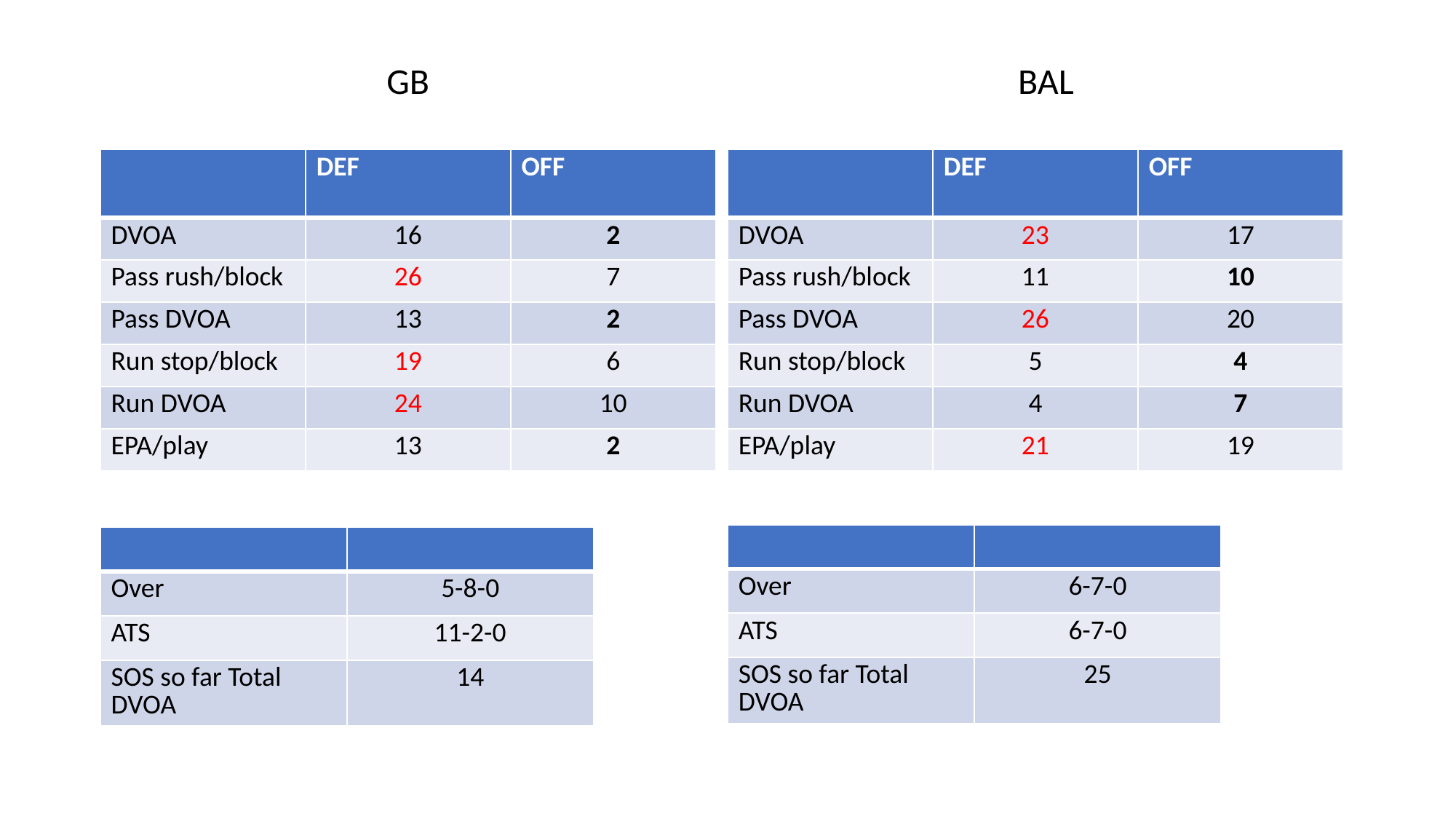

GB
BAL
|  | DEF | OFF |
| --- | --- | --- |
| DVOA | 16 | 2 |
| Pass rush/block | 26 | 7 |
| Pass DVOA | 13 | 2 |
| Run stop/block | 19 | 6 |
| Run DVOA | 24 | 10 |
| EPA/play | 13 | 2 |
|  | DEF | OFF |
| --- | --- | --- |
| DVOA | 23 | 17 |
| Pass rush/block | 11 | 10 |
| Pass DVOA | 26 | 20 |
| Run stop/block | 5 | 4 |
| Run DVOA | 4 | 7 |
| EPA/play | 21 | 19 |
|  |  |
| --- | --- |
| Over | 6-7-0 |
| ATS | 6-7-0 |
| SOS so far Total DVOA | 25 |
|  |  |
| --- | --- |
| Over | 5-8-0 |
| ATS | 11-2-0 |
| SOS so far Total DVOA | 14 |